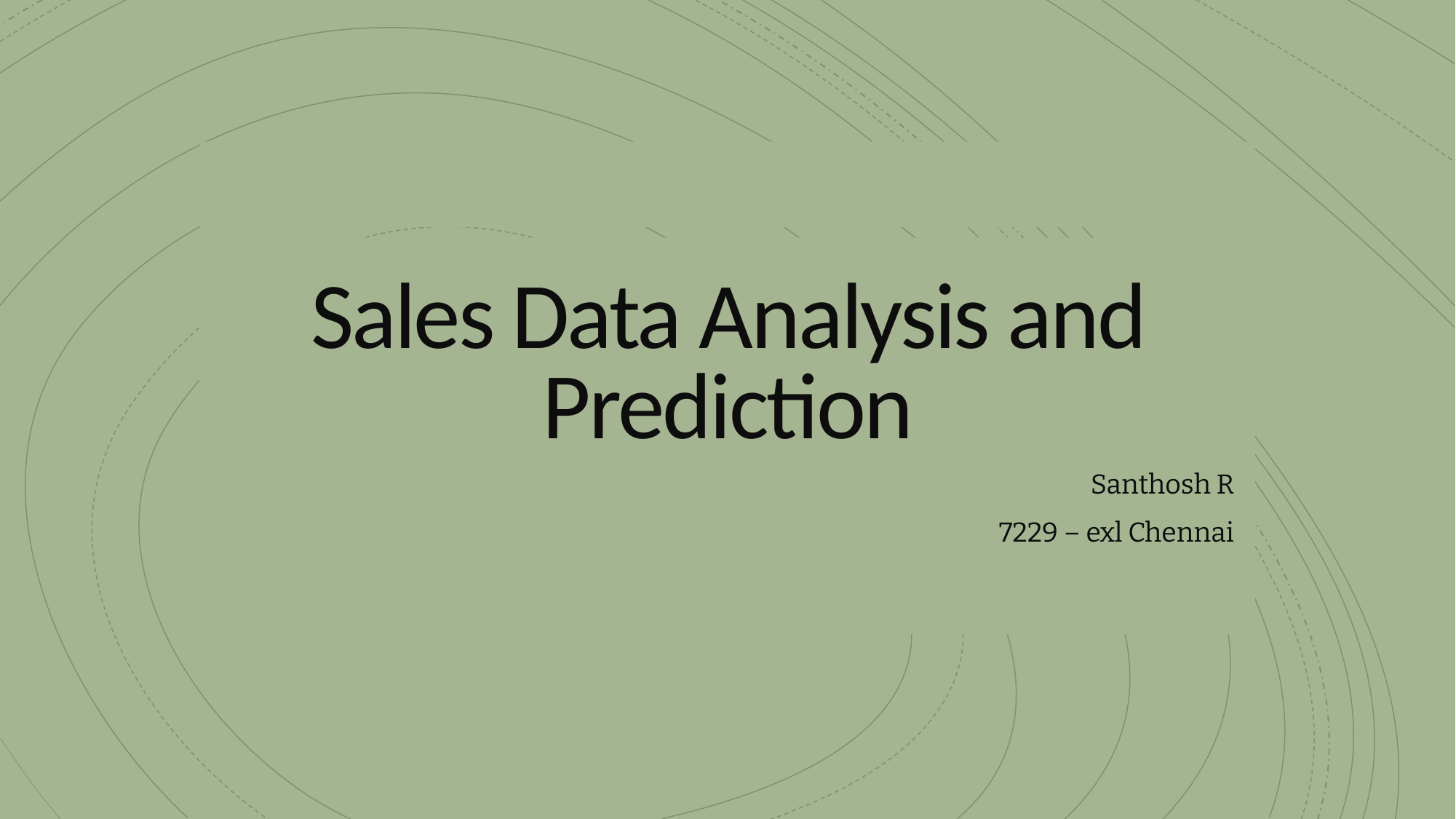

# Sales Data Analysis and Prediction
Santhosh R
7229 – exl Chennai